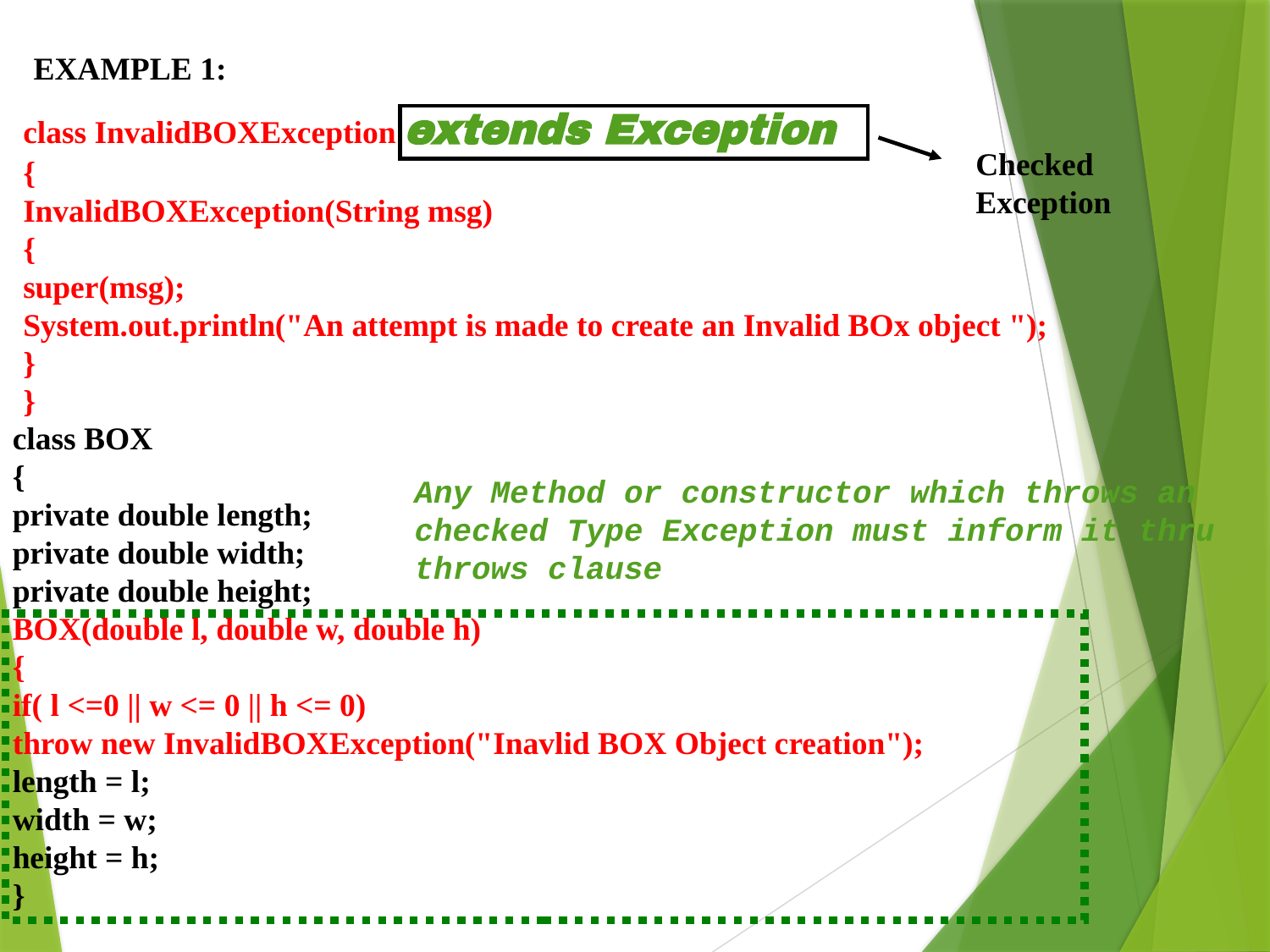

EXAMPLE 1:
class InvalidBOXException extends Exception
{
InvalidBOXException(String msg)
{
super(msg);
System.out.println("An attempt is made to create an Invalid BOx object ");
}
}

Checked Exception
class BOX
{
private double length;
private double width;
private double height;
BOX(double l, double w, double h)
{
if( l <=0 || w <= 0 || h <= 0)
throw new InvalidBOXException("Inavlid BOX Object creation");
length = l;
width = w;
height = h;
}
Any Method or constructor which throws an checked Type Exception must inform it thru throws clause